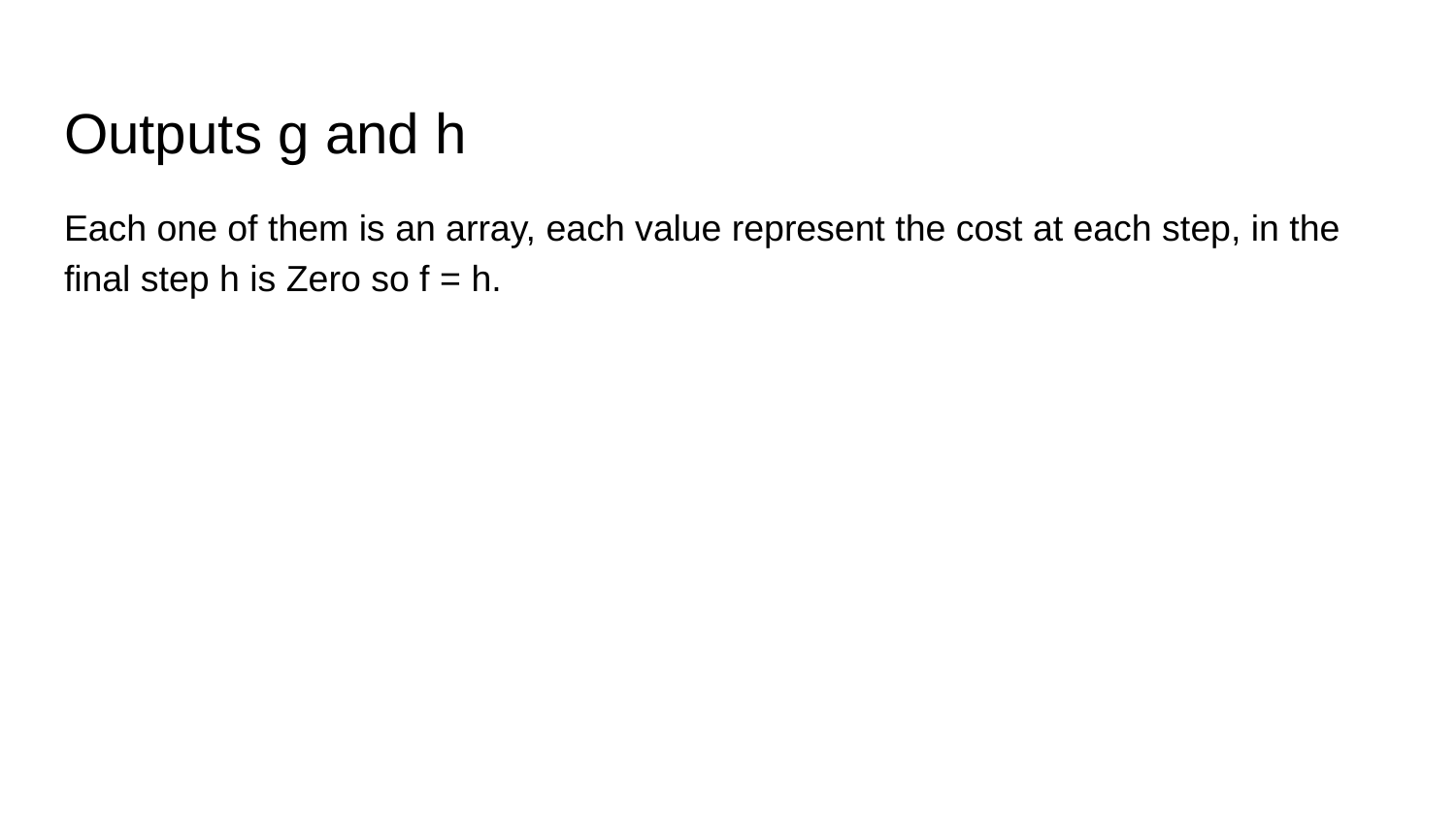

# Outputs g and h
Each one of them is an array, each value represent the cost at each step, in the final step h is Zero so f = h.